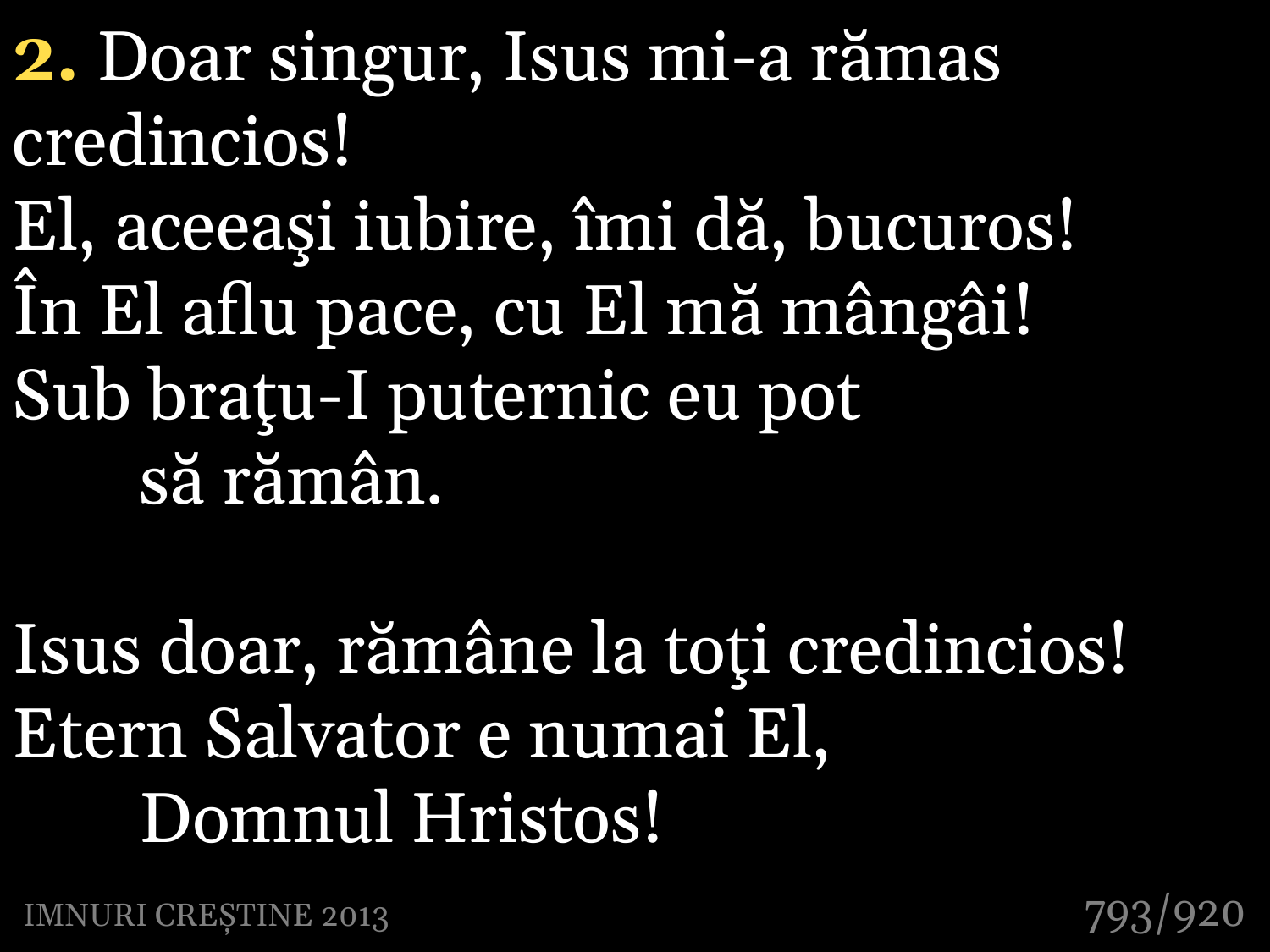

2. Doar singur, Isus mi-a rămas 	credincios!
El, aceeaşi iubire, îmi dă, bucuros!
În El aflu pace, cu El mă mângâi!
Sub braţu-I puternic eu pot
	să rămân.

Isus doar, rămâne la toţi credincios!
Etern Salvator e numai El,
	Domnul Hristos!
793/920
IMNURI CREȘTINE 2013